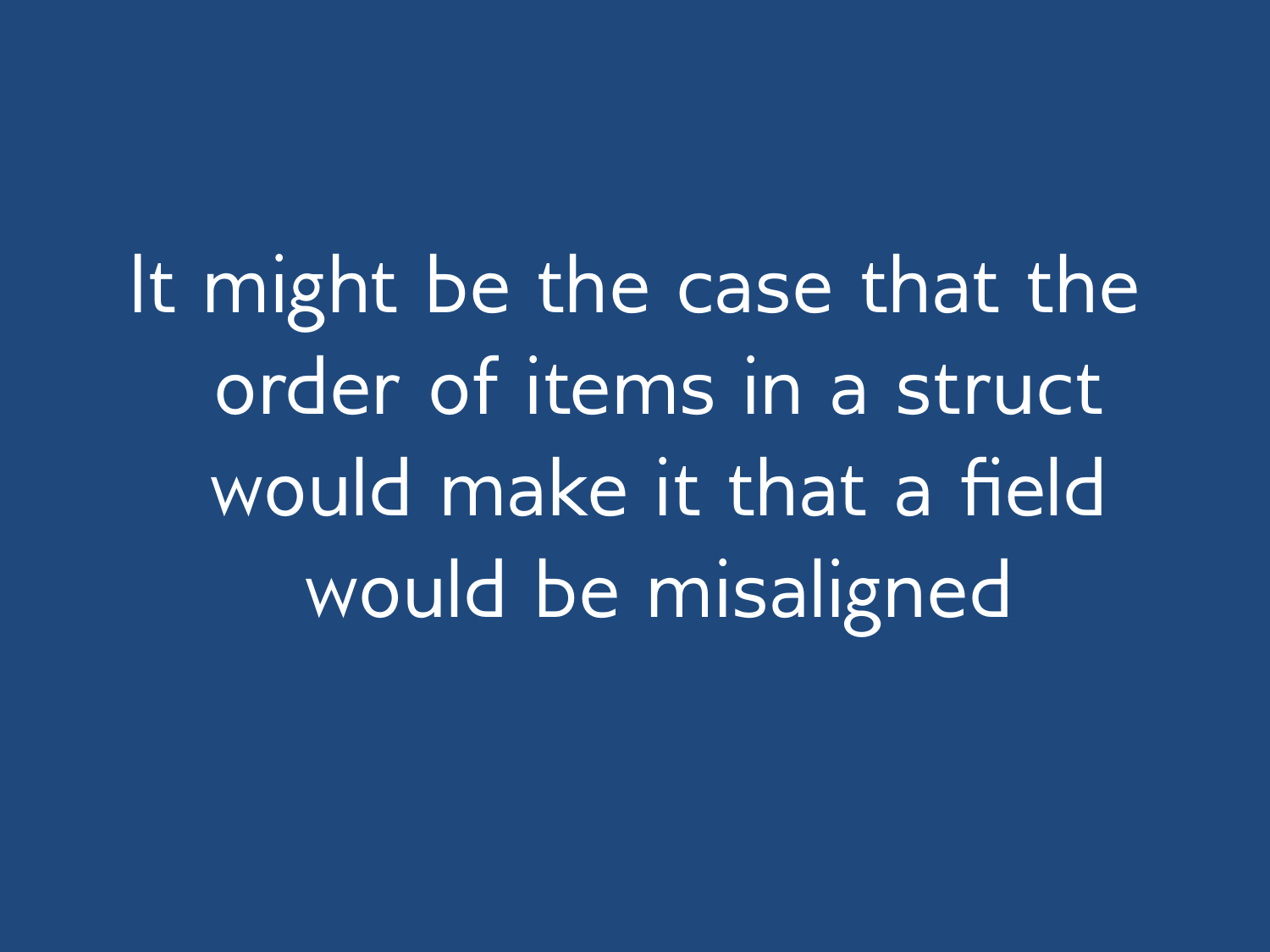

#
It might be the case that the order of items in a struct would make it that a field would be misaligned